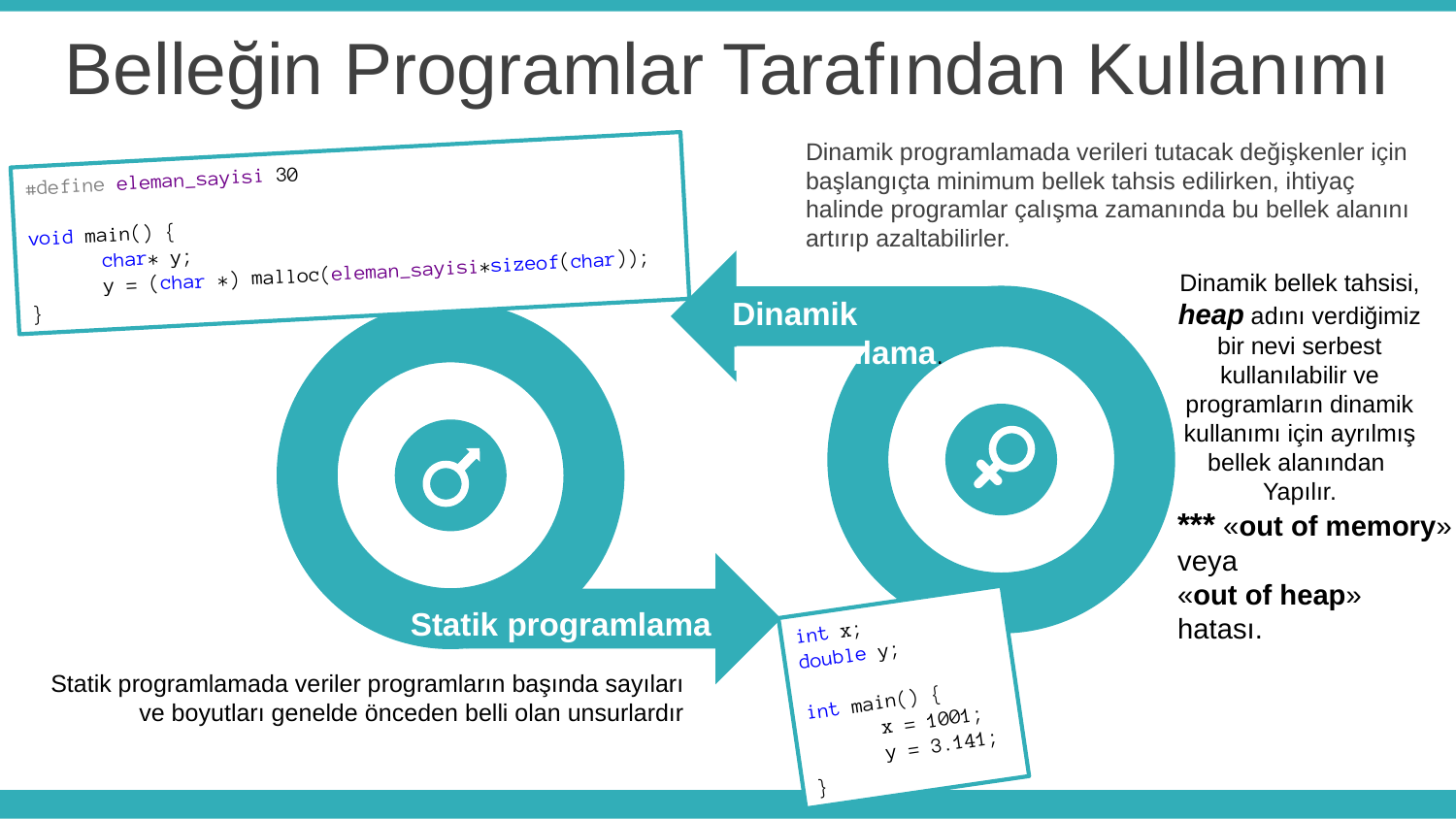

Belleğin Programlar Tarafından Kullanımı
Dinamik programlamada verileri tutacak değişkenler için başlangıçta minimum bellek tahsis edilirken, ihtiyaç halinde programlar çalışma zamanında bu bellek alanını artırıp azaltabilirler.
#define eleman_sayisi 30

void main() {
char* y;
y = (char *) malloc(eleman_sayisi*sizeof(char));
}

Dinamik bellek tahsisi, heap adını verdiğimiz bir nevi serbest kullanılabilir ve programların dinamik kullanımı için ayrılmış bellek alanından
Yapılır.
Dinamik programlama.

*** «out of memory» veya
«out of heap»
hatası.
Statik programlama
int x;
double y;

int main() {
x = 1001;
y = 3.141;
}
Statik programlamada veriler programların başında sayıları ve boyutları genelde önceden belli olan unsurlardır